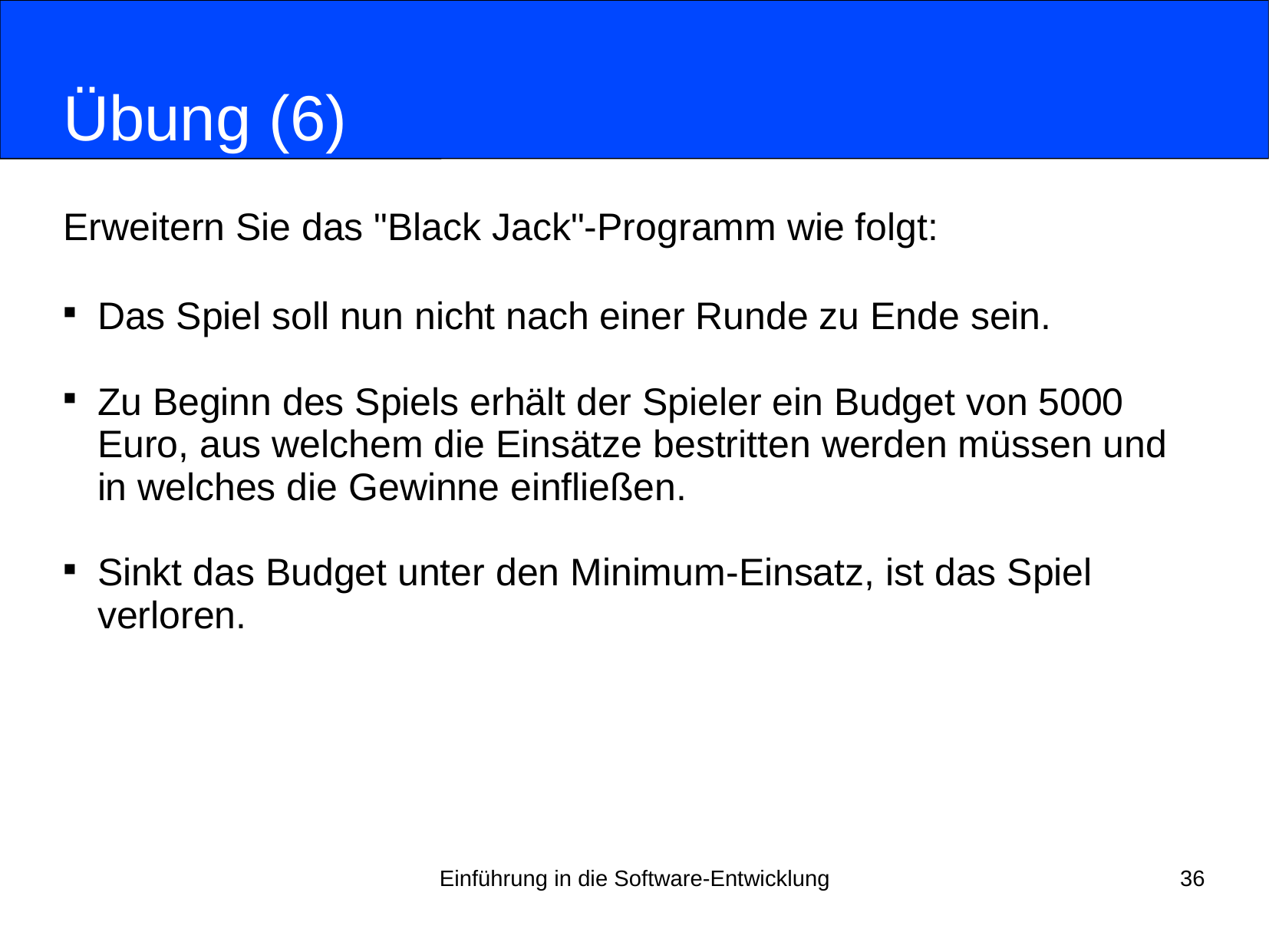

# Übung (6)
Erweitern Sie das "Black Jack"-Programm wie folgt:
Das Spiel soll nun nicht nach einer Runde zu Ende sein.
Zu Beginn des Spiels erhält der Spieler ein Budget von 5000
Euro, aus welchem die Einsätze bestritten werden müssen und
in welches die Gewinne einfließen.
Sinkt das Budget unter den Minimum-Einsatz, ist das Spiel
verloren.

Einführung in die Software-Entwicklung
36